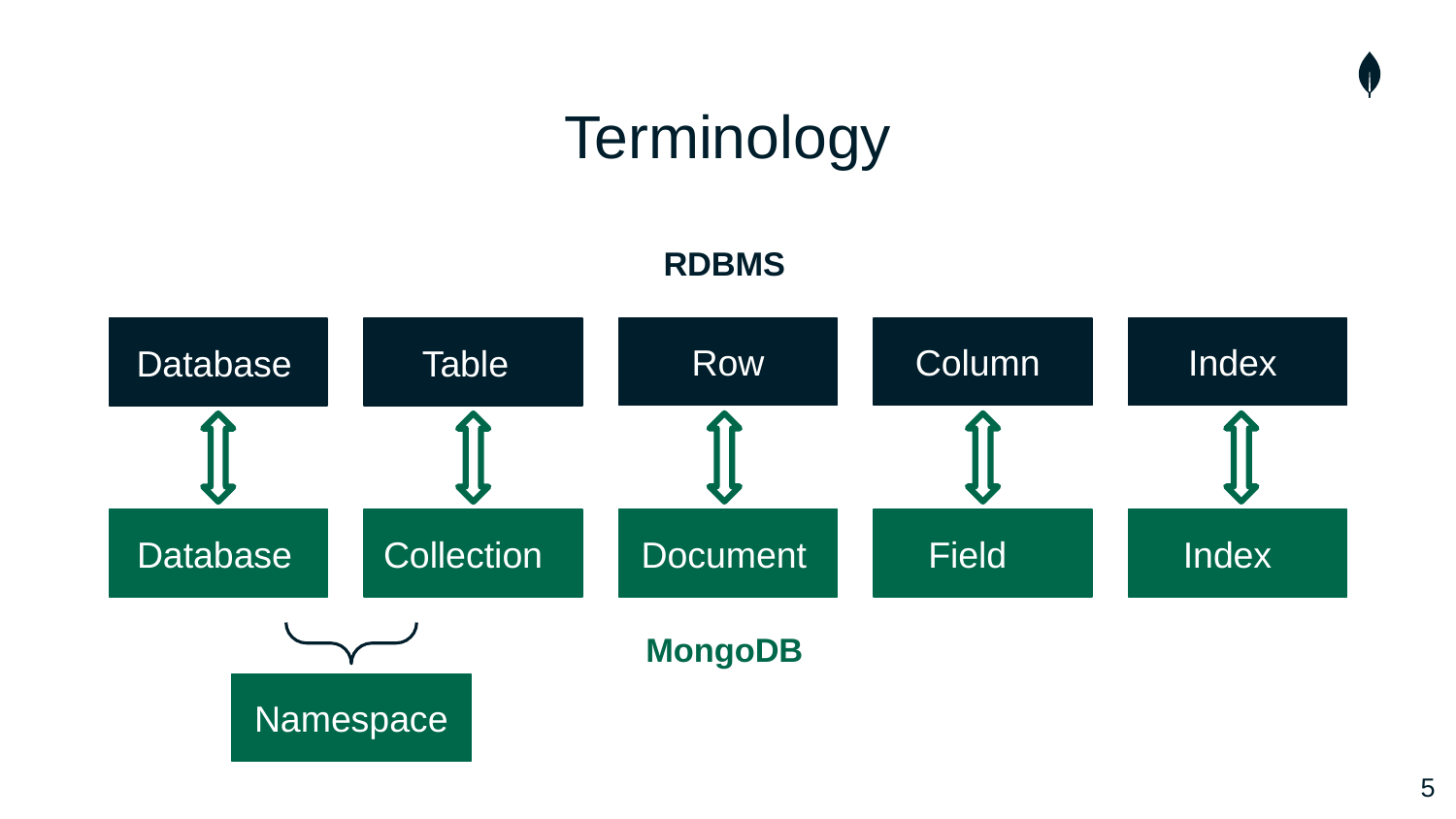

# Terminology

RDBMS
Column
Index
Row
Database
Table

Database
Collection
Document
Field
Index

MongoDB
Namespace
5